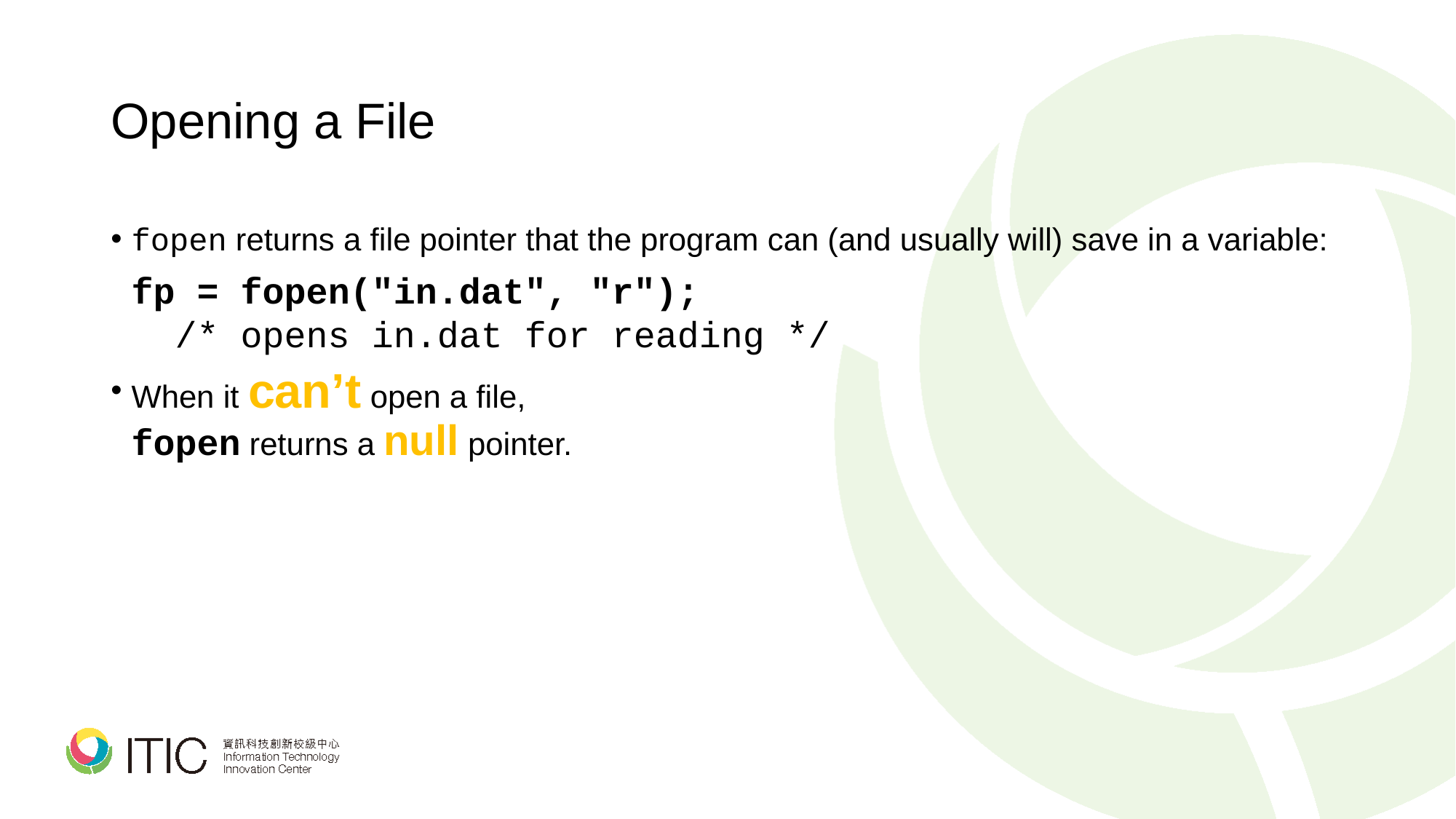

# Opening a File
fopen returns a file pointer that the program can (and usually will) save in a variable:
	fp = fopen("in.dat", "r");
	  /* opens in.dat for reading */
When it can’t open a file,
fopen returns a null pointer.